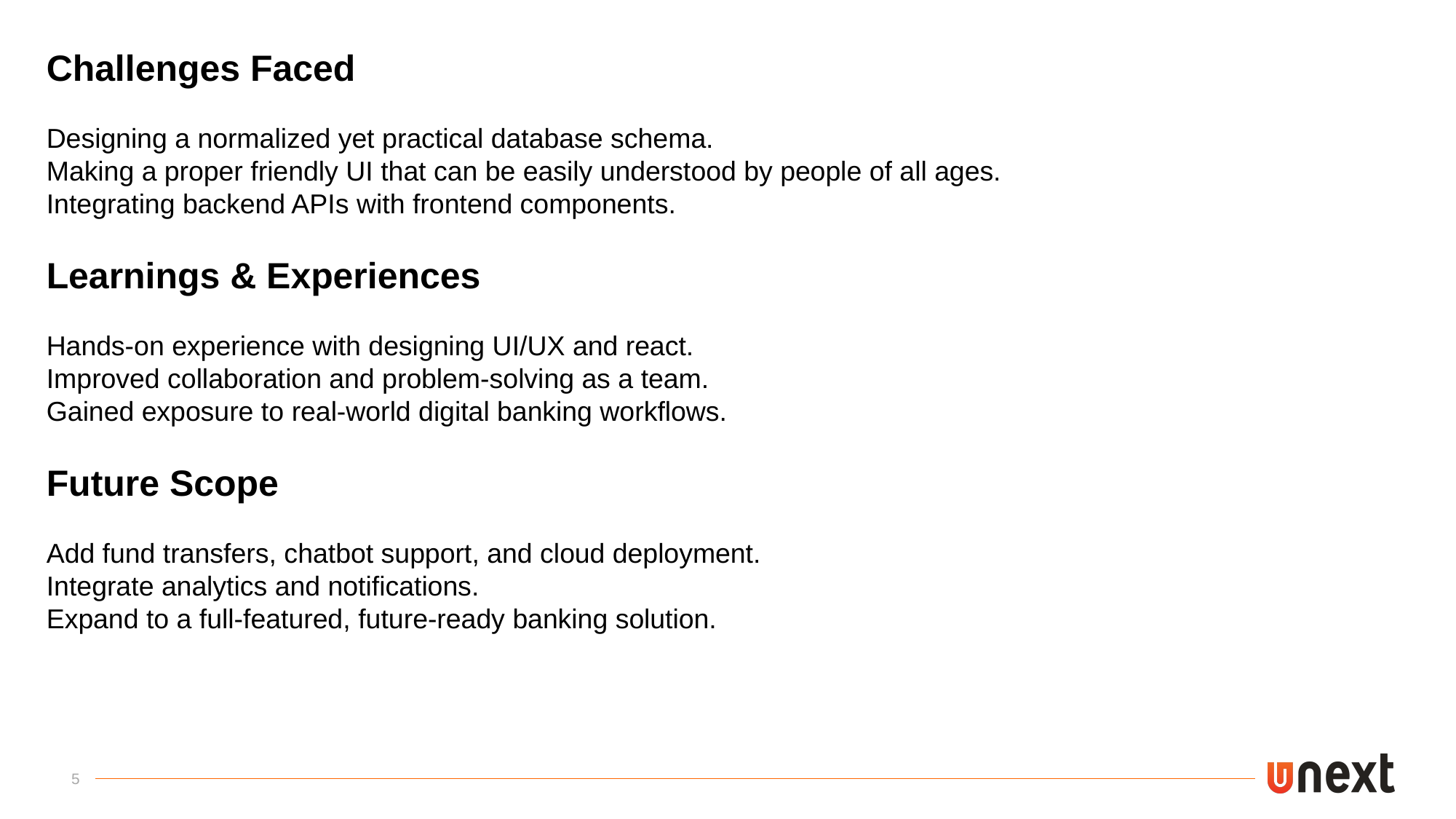

Challenges Faced
Designing a normalized yet practical database schema.
Making a proper friendly UI that can be easily understood by people of all ages.
Integrating backend APIs with frontend components.

Learnings & Experiences
Hands-on experience with designing UI/UX and react.
Improved collaboration and problem-solving as a team.
Gained exposure to real-world digital banking workflows.

Future Scope
Add fund transfers, chatbot support, and cloud deployment.
Integrate analytics and notifications.
Expand to a full-featured, future-ready banking solution.
5